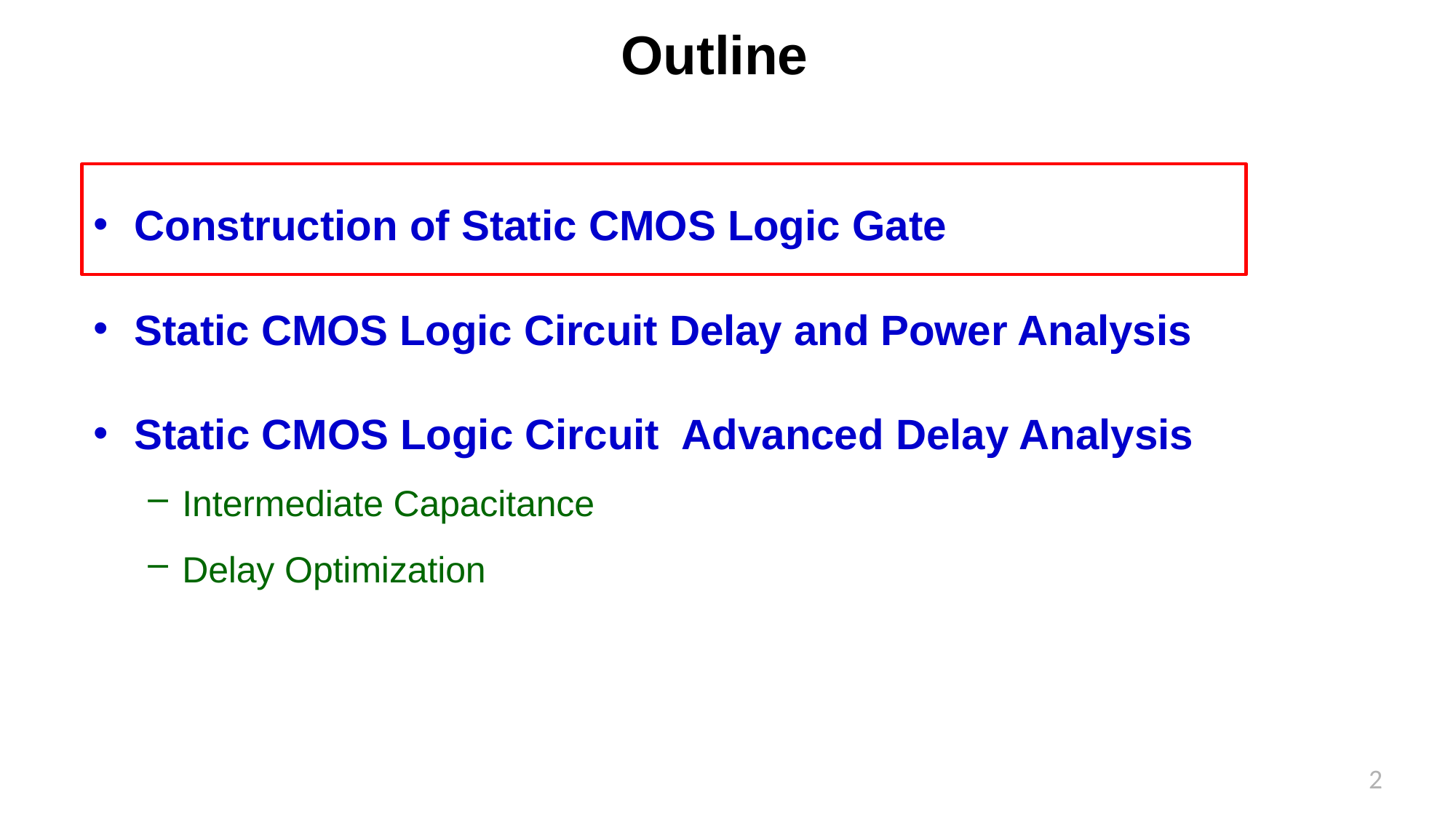

Outline

Construction of Static CMOS Logic Gate
Static CMOS Logic Circuit Delay and Power Analysis
Static CMOS Logic Circuit  Advanced Delay Analysis
Intermediate Capacitance
Delay Optimization
2